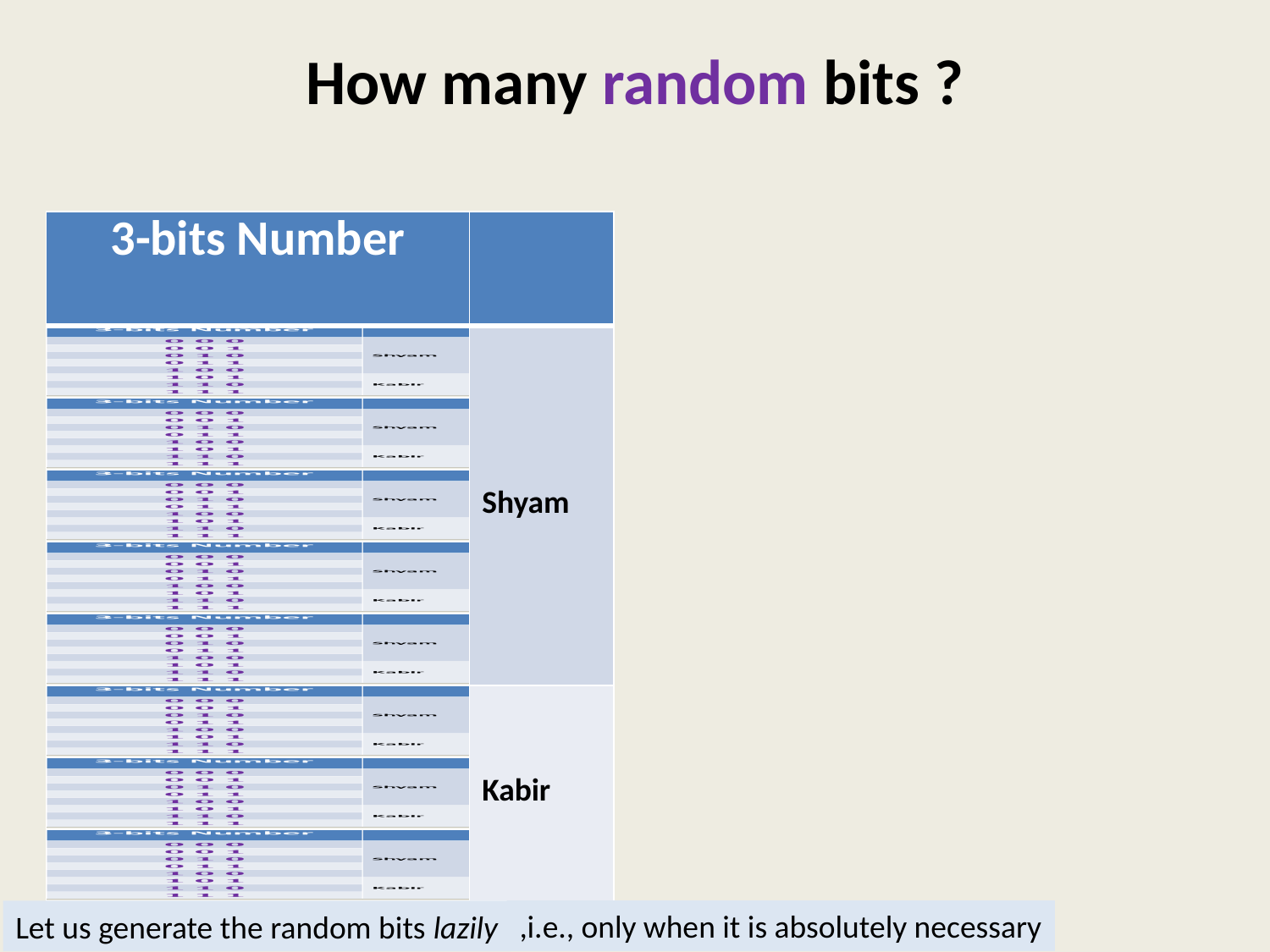

# How many random bits ?
| 3-bits Number |  |
| --- | --- |
|  | Shyam |
|  |  |
|  |  |
|  |  |
|  |  |
|  | Kabir |
|  |  |
|  |  |

14
,i.e., only when it is absolutely necessary
Let us generate the random bits lazily